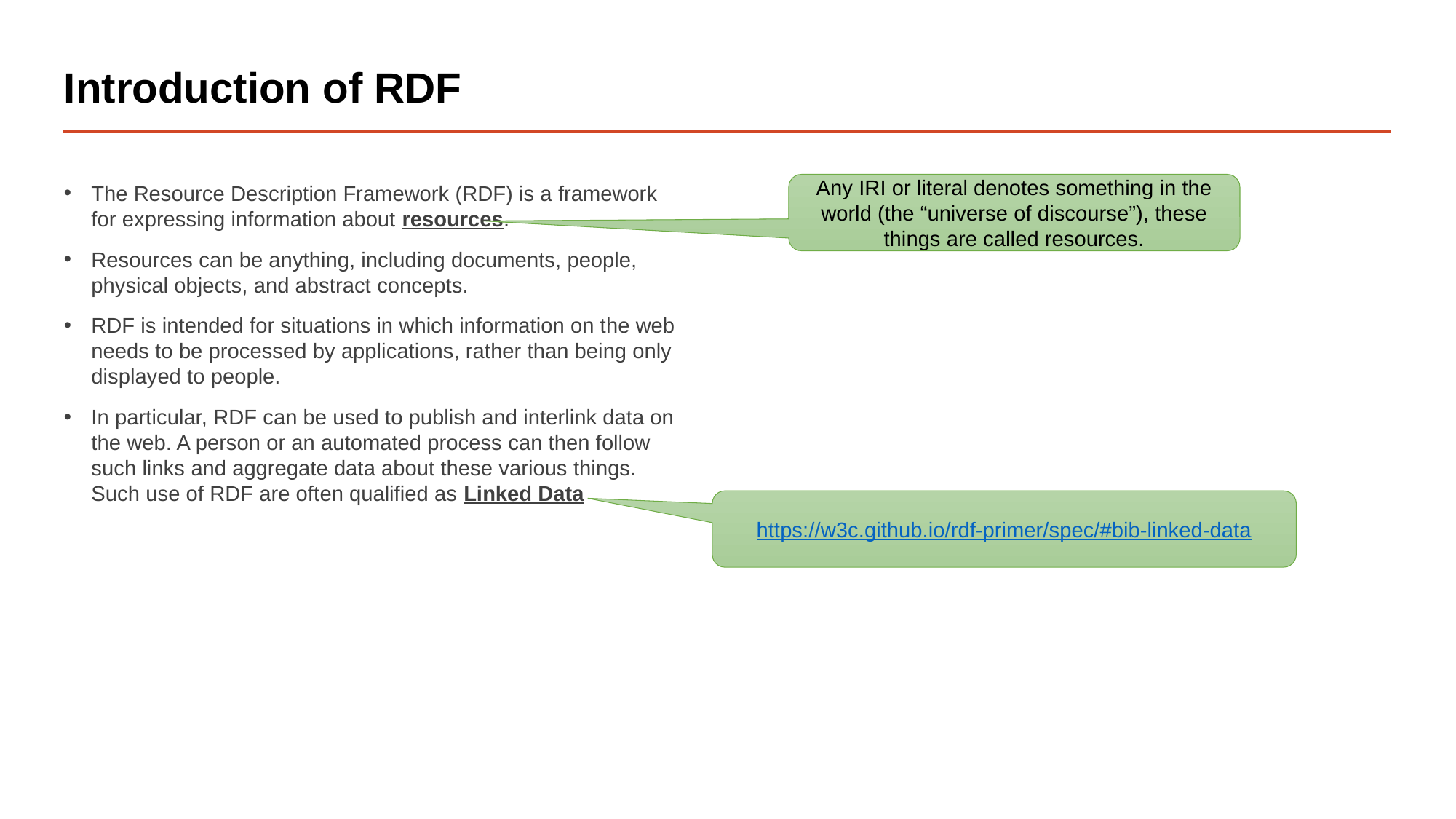

# Introduction of RDF
The Resource Description Framework (RDF) is a framework for expressing information about resources.
Resources can be anything, including documents, people, physical objects, and abstract concepts.
RDF is intended for situations in which information on the web needs to be processed by applications, rather than being only displayed to people.
In particular, RDF can be used to publish and interlink data on the web. A person or an automated process can then follow such links and aggregate data about these various things. Such use of RDF are often qualified as Linked Data
Any IRI or literal denotes something in the world (the “universe of discourse”), these things are called resources.
https://w3c.github.io/rdf-primer/spec/#bib-linked-data